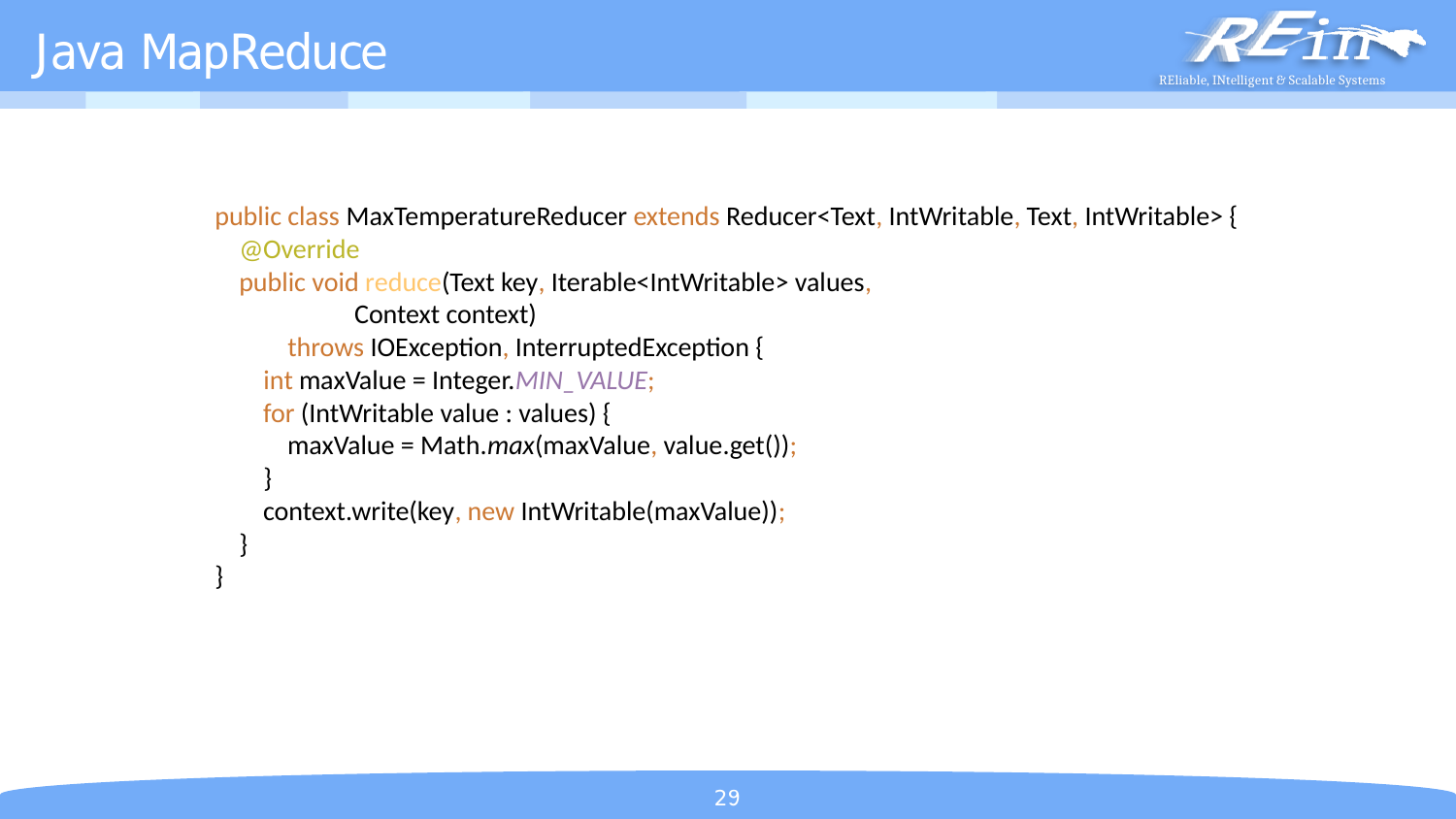

# Java MapReduce
public class MaxTemperatureReducer extends Reducer<Text, IntWritable, Text, IntWritable> {
    @Override
    public void reduce(Text key, Iterable<IntWritable> values,
                       Context context)
            throws IOException, InterruptedException {
        int maxValue = Integer.MIN_VALUE;
        for (IntWritable value : values) {
            maxValue = Math.max(maxValue, value.get());
        }
        context.write(key, new IntWritable(maxValue));
    }
}
29